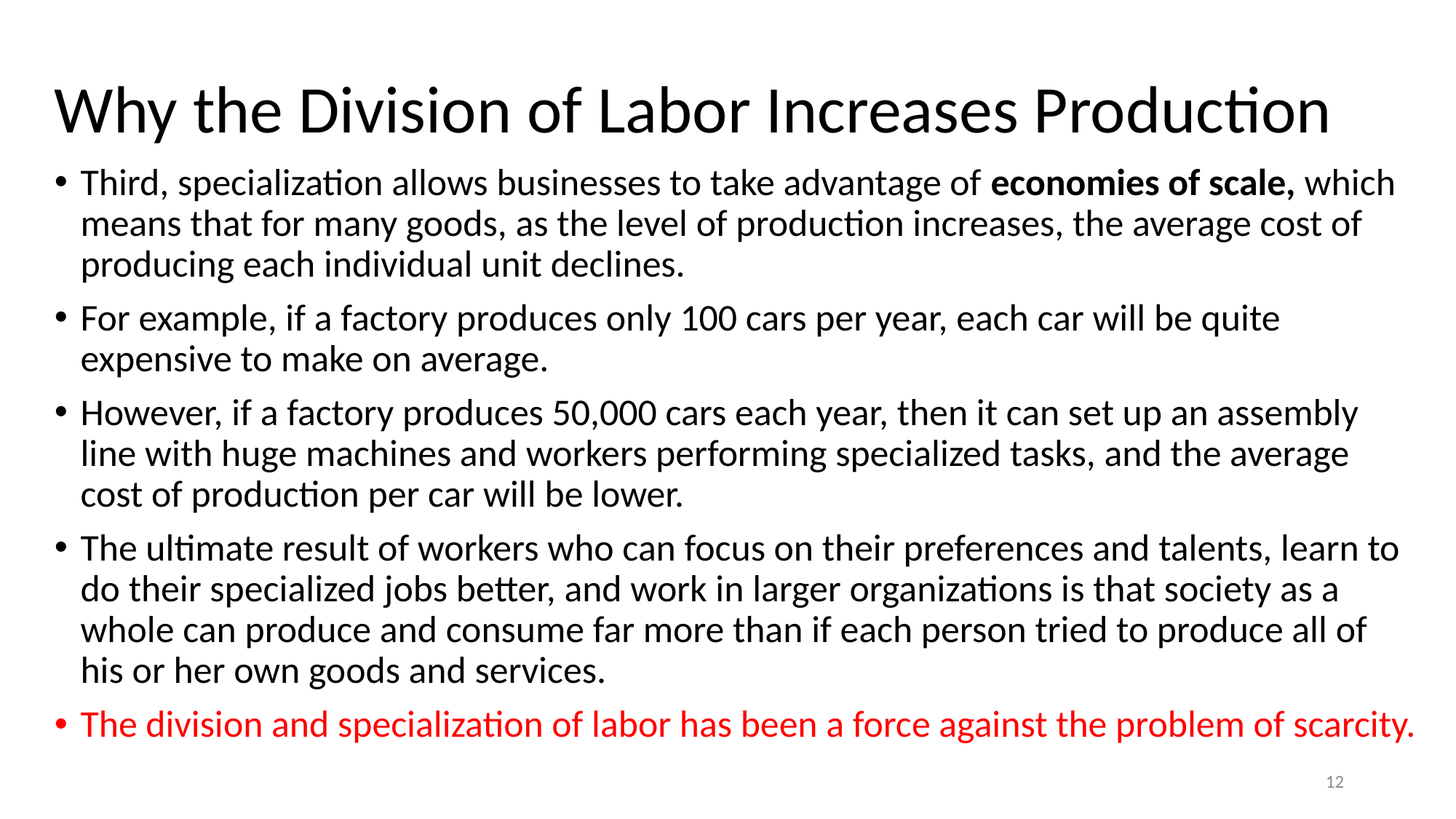

# Why the Division of Labor Increases Production
Third, specialization allows businesses to take advantage of economies of scale, which means that for many goods, as the level of production increases, the average cost of producing each individual unit declines.
For example, if a factory produces only 100 cars per year, each car will be quite expensive to make on average.
However, if a factory produces 50,000 cars each year, then it can set up an assembly line with huge machines and workers performing specialized tasks, and the average cost of production per car will be lower.
The ultimate result of workers who can focus on their preferences and talents, learn to do their specialized jobs better, and work in larger organizations is that society as a whole can produce and consume far more than if each person tried to produce all of his or her own goods and services.
The division and specialization of labor has been a force against the problem of scarcity.
12